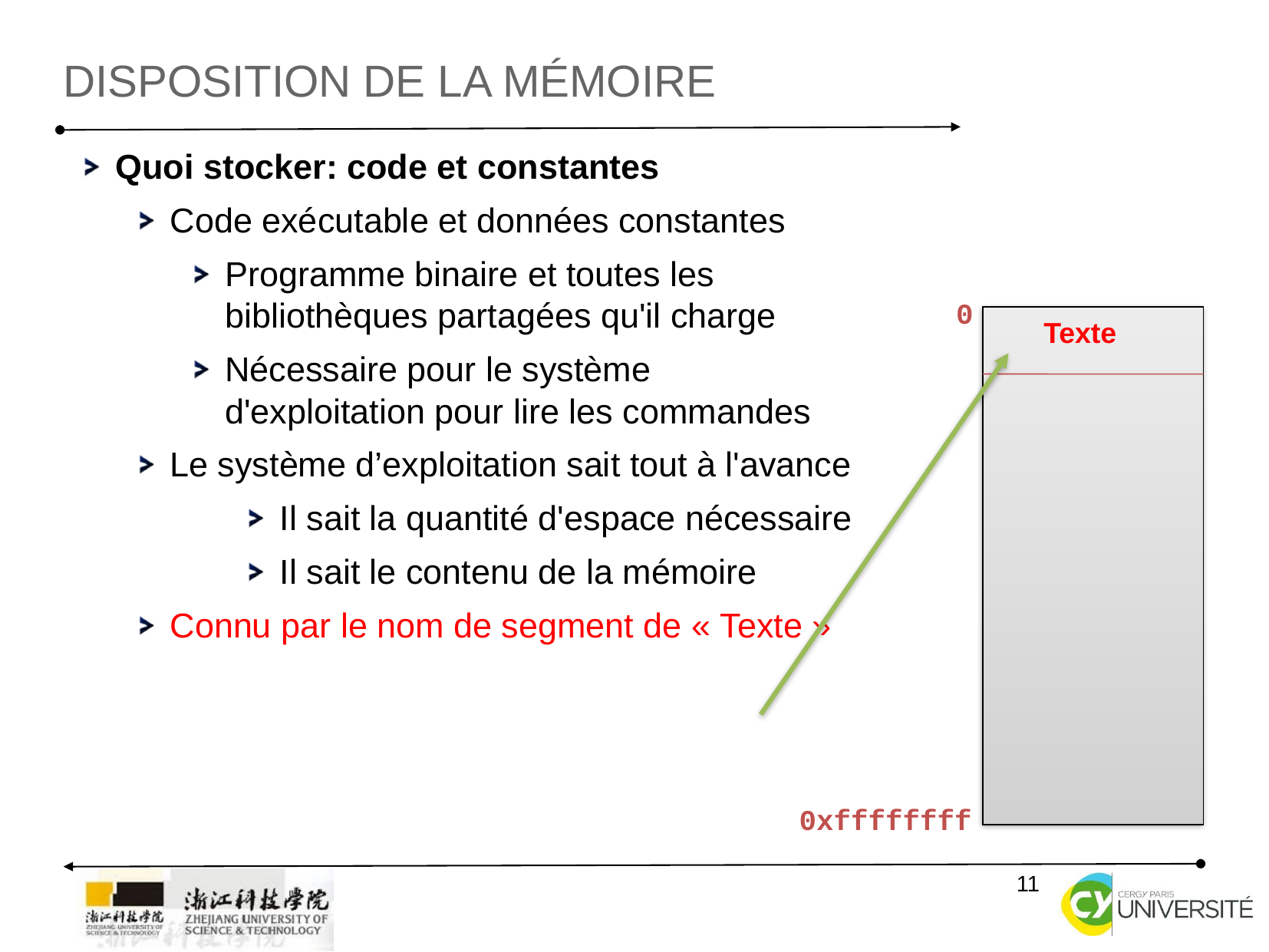

Disposition de la mémoire
Quoi stocker: code et constantes
Code exécutable et données constantes
Programme binaire et toutes les bibliothèques partagées qu'il charge
Nécessaire pour le système d'exploitation pour lire les commandes
Le système d’exploitation sait tout à l'avance
Il sait la quantité d'espace nécessaire
Il sait le contenu de la mémoire
Connu par le nom de segment de « Texte »

0

Texte

0xffffffff